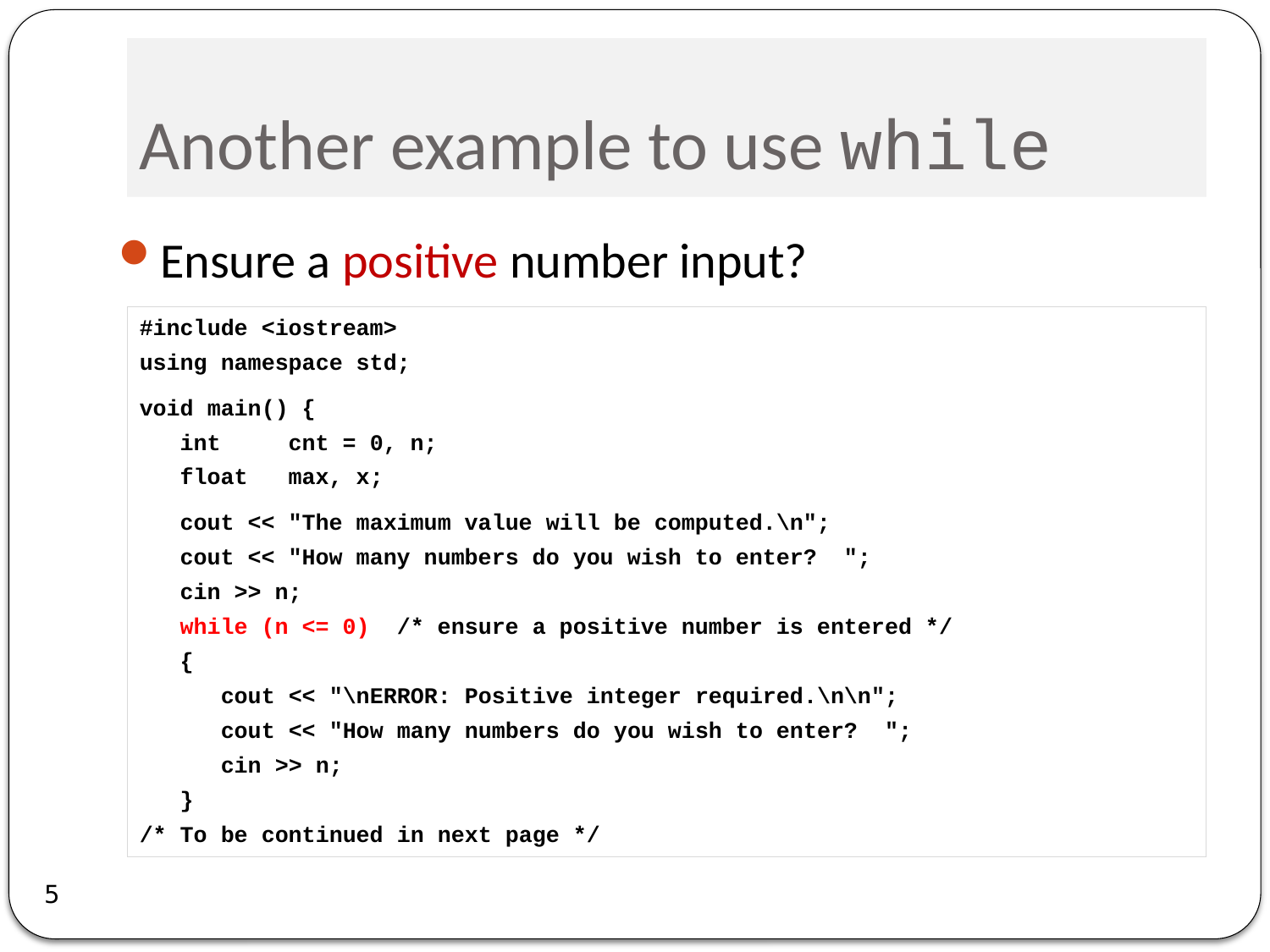

# Another example to use while
Ensure a positive number input?
#include <iostream>
using namespace std;

void main() {
   int     cnt = 0, n;
   float   max, x;

   cout << "The maximum value will be computed.\n";
   cout << "How many numbers do you wish to enter?  ";
   cin >> n;
   while (n <= 0)  /* ensure a positive number is entered */
   {
      cout << "\nERROR: Positive integer required.\n\n";
      cout << "How many numbers do you wish to enter?  ";
      cin >> n;
   }
/* To be continued in next page */
5